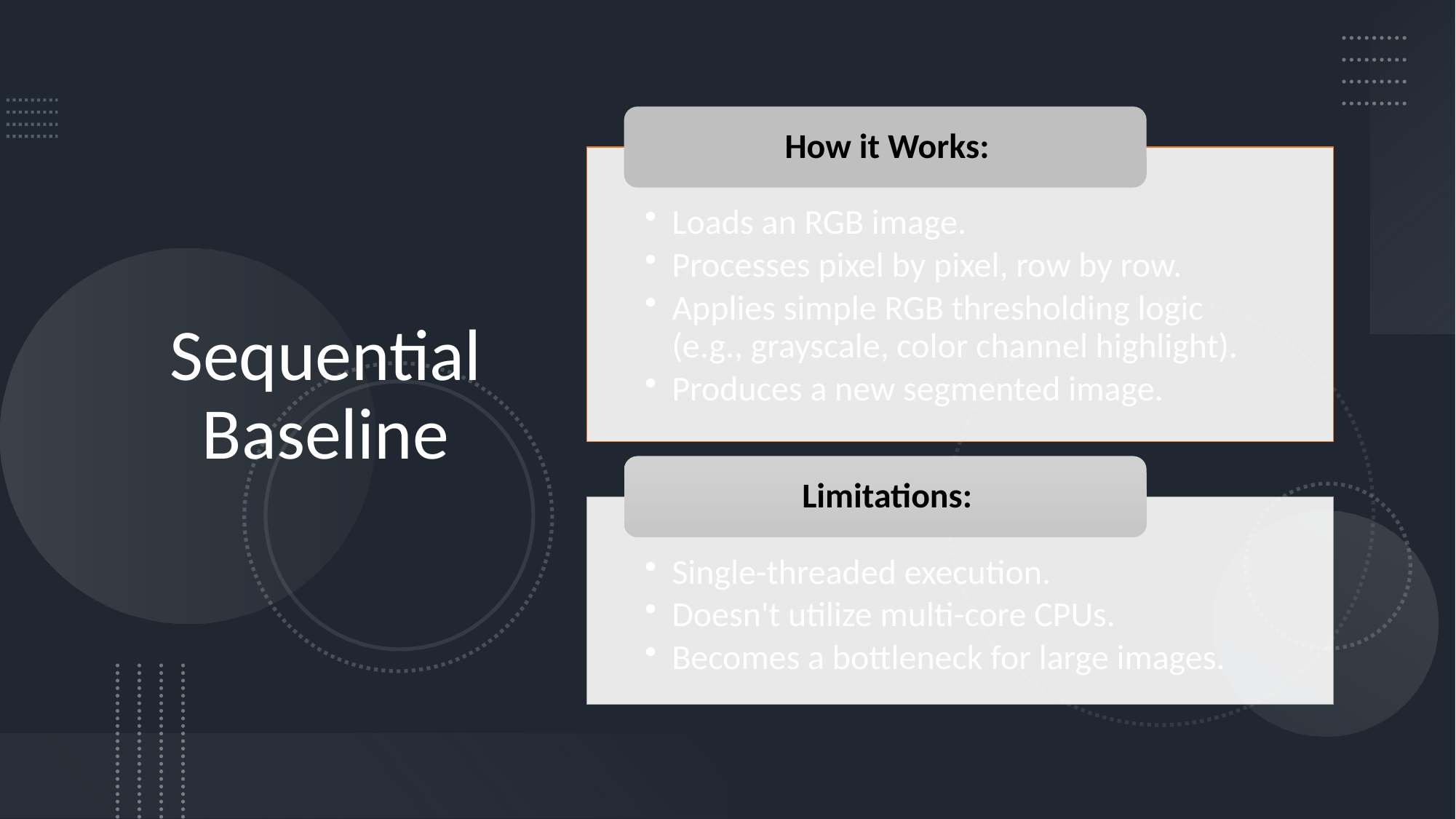

Sequential Baseline
Loads an RGB image.
Processes pixel by pixel, row by row.
Applies simple RGB thresholding logic (e.g., grayscale, color channel highlight).
Produces a new segmented image.
How it Works:
Single-threaded execution.
Doesn't utilize multi-core CPUs.
Becomes a bottleneck for large images.
Limitations: